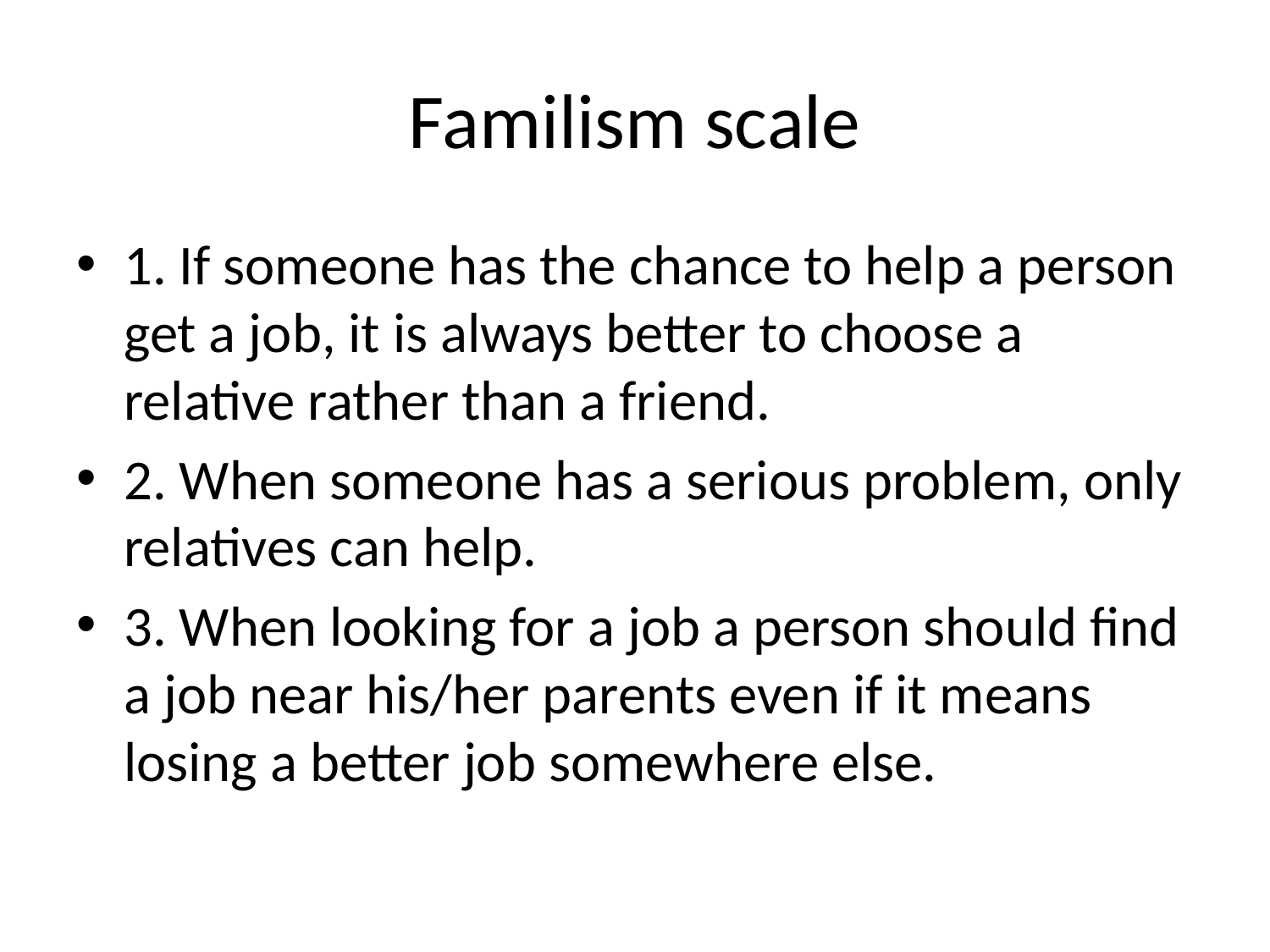

# Familism scale
1. If someone has the chance to help a person get a job, it is always better to choose a relative rather than a friend.
2. When someone has a serious problem, only relatives can help.
3. When looking for a job a person should find a job near his/her parents even if it means losing a better job somewhere else.